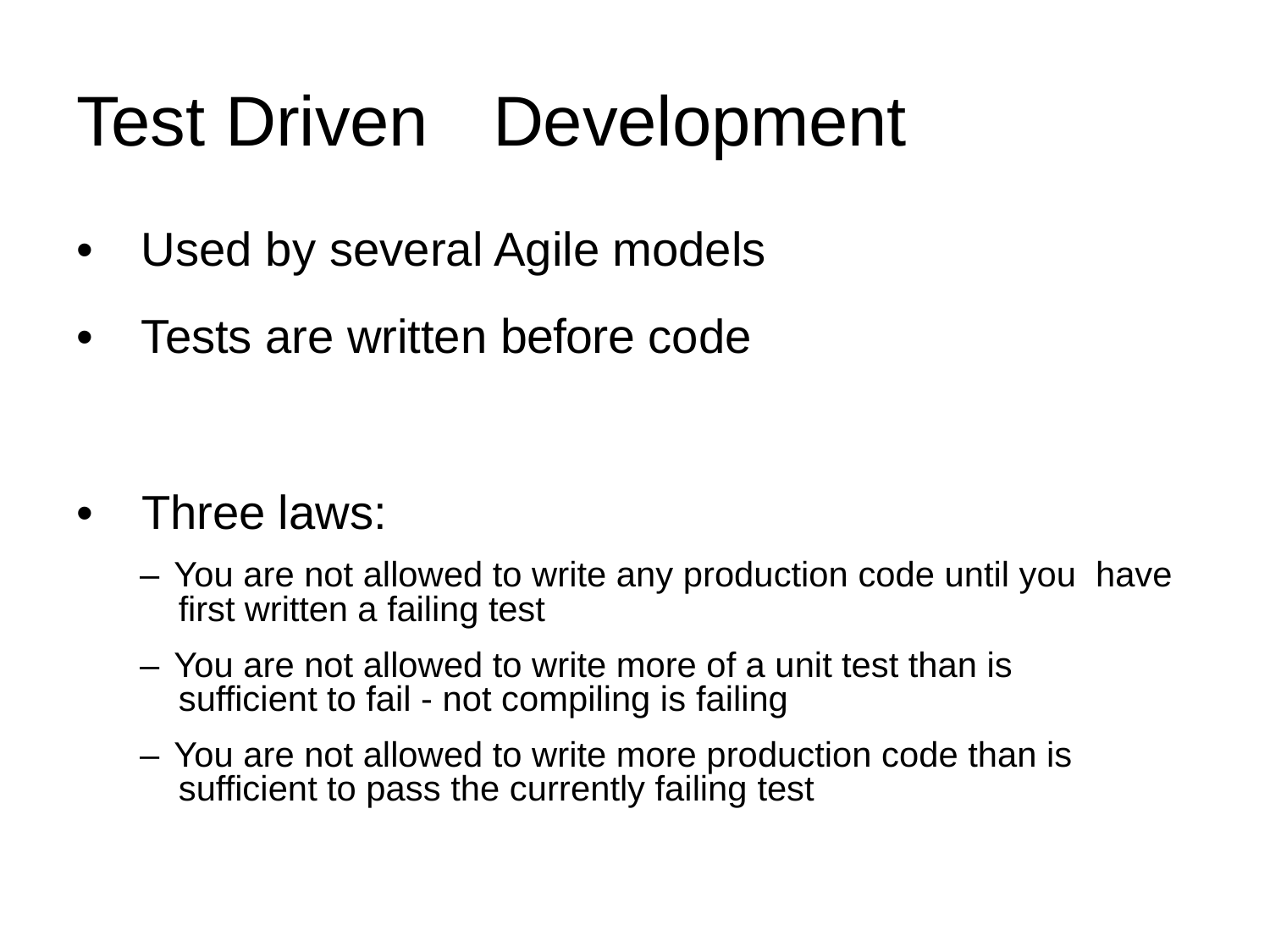

# Test Driven	Development
• 	Used by several Agile models
• 	Tests are written before code
• 	Three laws:
–  You are not allowed to write any production code until you  have first written a failing test
–  You are not allowed to write more of a unit test than is  sufficient to fail - not compiling is failing
–  You are not allowed to write more production code than is  sufficient to pass the currently failing test